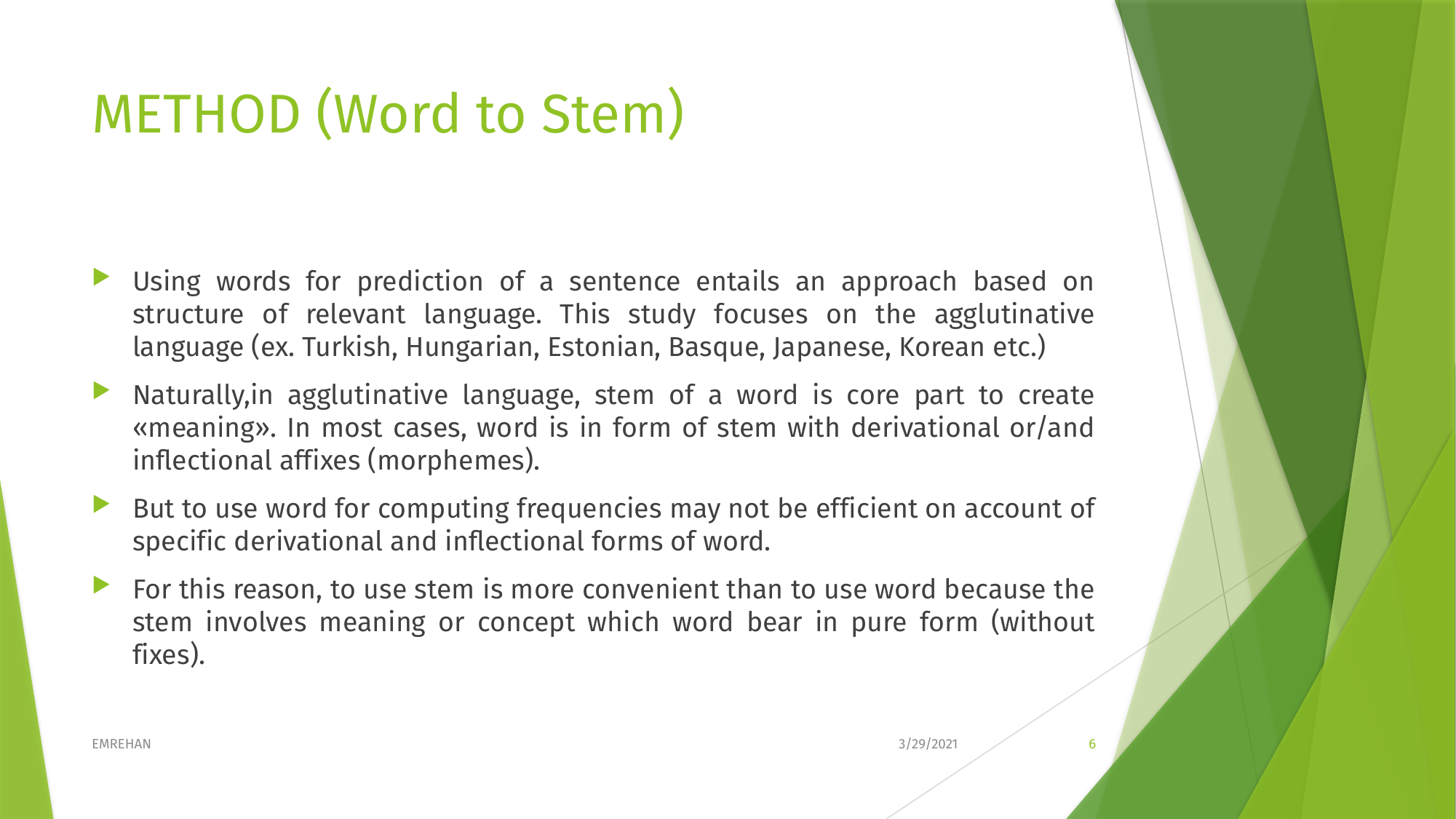

# METHOD (Word to Stem)
Using words for prediction of a sentence entails an approach based on structure of relevant language. This study focuses on the agglutinative language (ex. Turkish, Hungarian, Estonian, Basque, Japanese, Korean etc.)
Naturally,in agglutinative language, stem of a word is core part to create «meaning». In most cases, word is in form of stem with derivational or/and inflectional affixes (morphemes).
But to use word for computing frequencies may not be efficient on account of specific derivational and inflectional forms of word.
For this reason, to use stem is more convenient than to use word because the stem involves meaning or concept which word bear in pure form (without fixes).

EMREHAN
3/29/2021
6